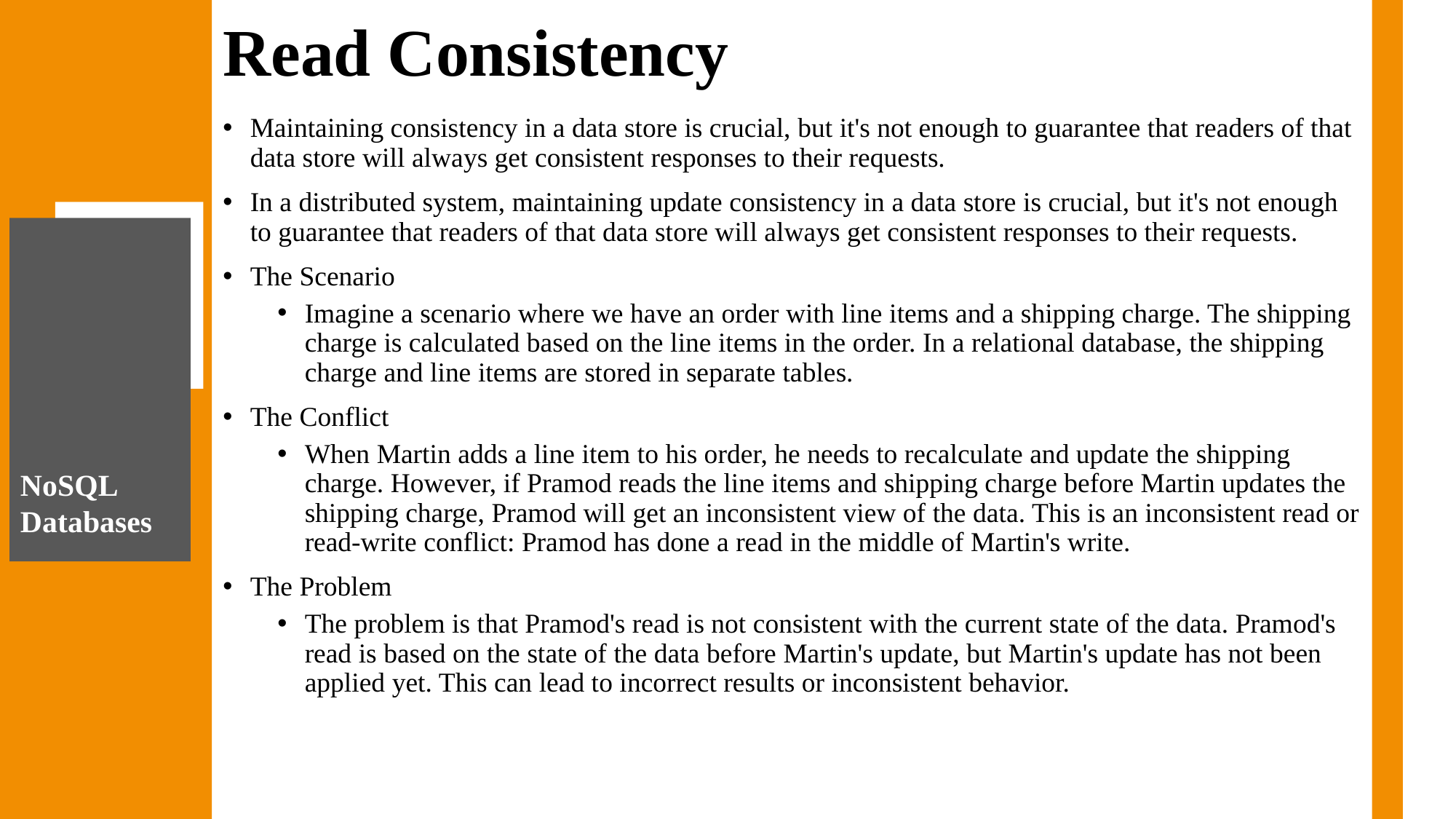

# Read Consistency

Maintaining consistency in a data store is crucial, but it's not enough to guarantee that readers of that data store will always get consistent responses to their requests.
In a distributed system, maintaining update consistency in a data store is crucial, but it's not enough to guarantee that readers of that data store will always get consistent responses to their requests.
The Scenario
Imagine a scenario where we have an order with line items and a shipping charge. The shipping charge is calculated based on the line items in the order. In a relational database, the shipping charge and line items are stored in separate tables.
The Conflict
When Martin adds a line item to his order, he needs to recalculate and update the shipping charge. However, if Pramod reads the line items and shipping charge before Martin updates the shipping charge, Pramod will get an inconsistent view of the data. This is an inconsistent read or read-write conflict: Pramod has done a read in the middle of Martin's write.
The Problem
The problem is that Pramod's read is not consistent with the current state of the data. Pramod's read is based on the state of the data before Martin's update, but Martin's update has not been applied yet. This can lead to incorrect results or inconsistent behavior.

NoSQL Databases